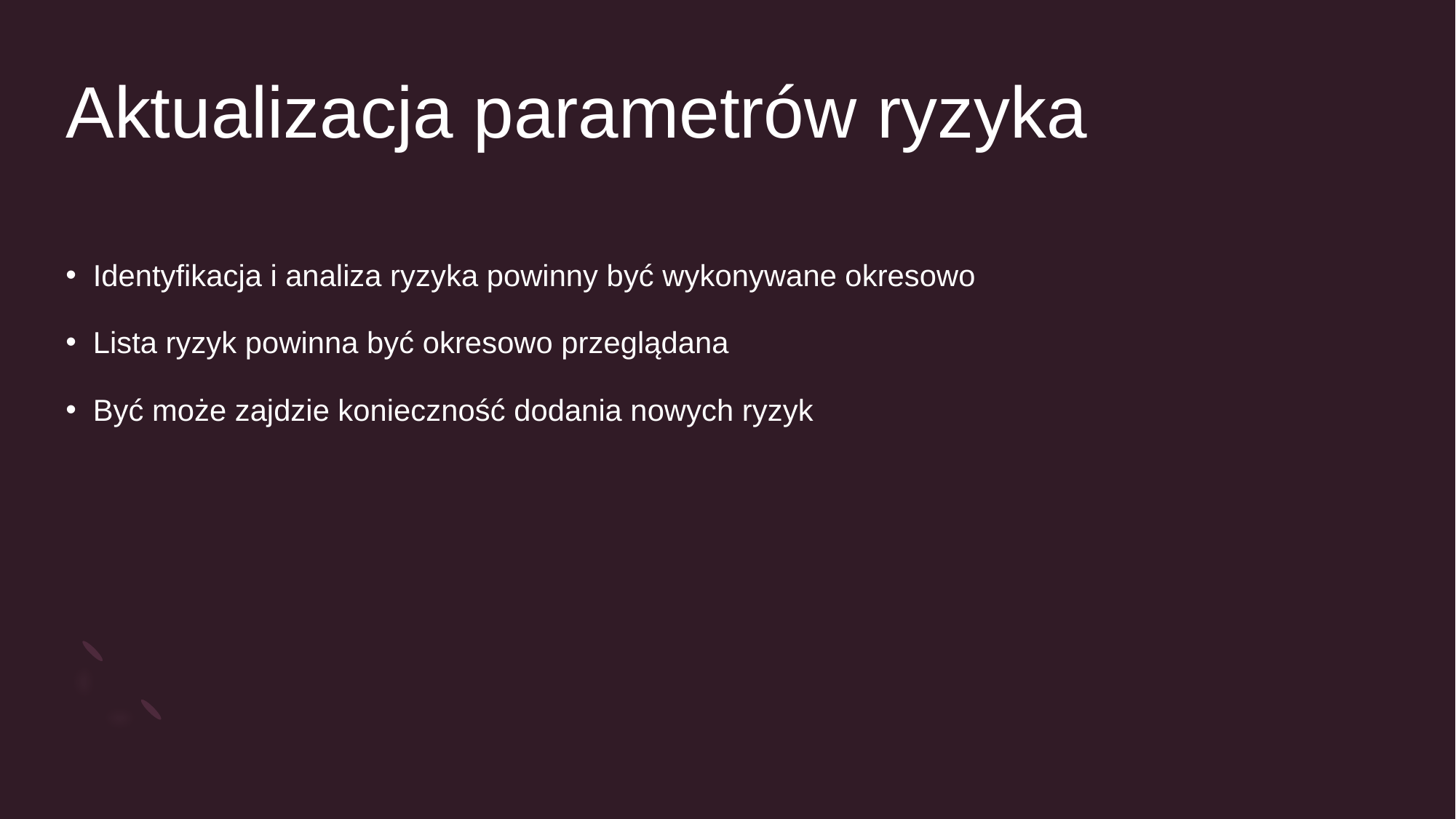

# Aktualizacja parametrów ryzyka
Identyfikacja i analiza ryzyka powinny być wykonywane okresowo
Lista ryzyk powinna być okresowo przeglądana
Być może zajdzie konieczność dodania nowych ryzyk